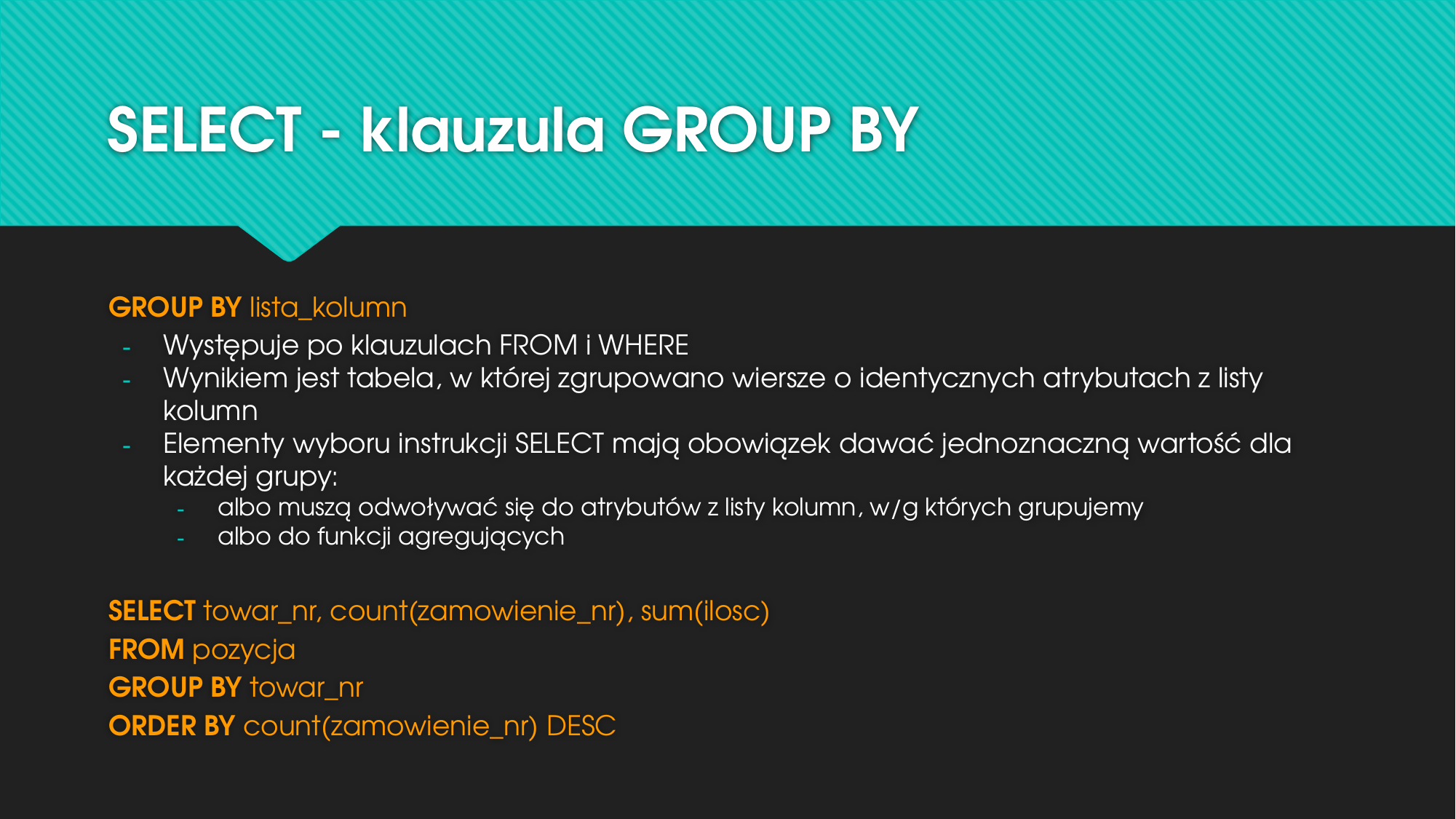

# SELECT - klauzula GROUP BY
GROUP BY lista_kolumn
Występuje po klauzulach FROM i WHERE
Wynikiem jest tabela, w której zgrupowano wiersze o identycznych atrybutach z listy kolumn
Elementy wyboru instrukcji SELECT mają obowiązek dawać jednoznaczną wartość dla każdej grupy:
albo muszą odwoływać się do atrybutów z listy kolumn, w/g których grupujemy
albo do funkcji agregujących

SELECT towar_nr, count(zamowienie_nr), sum(ilosc)
FROM pozycja
GROUP BY towar_nr
ORDER BY count(zamowienie_nr) DESC